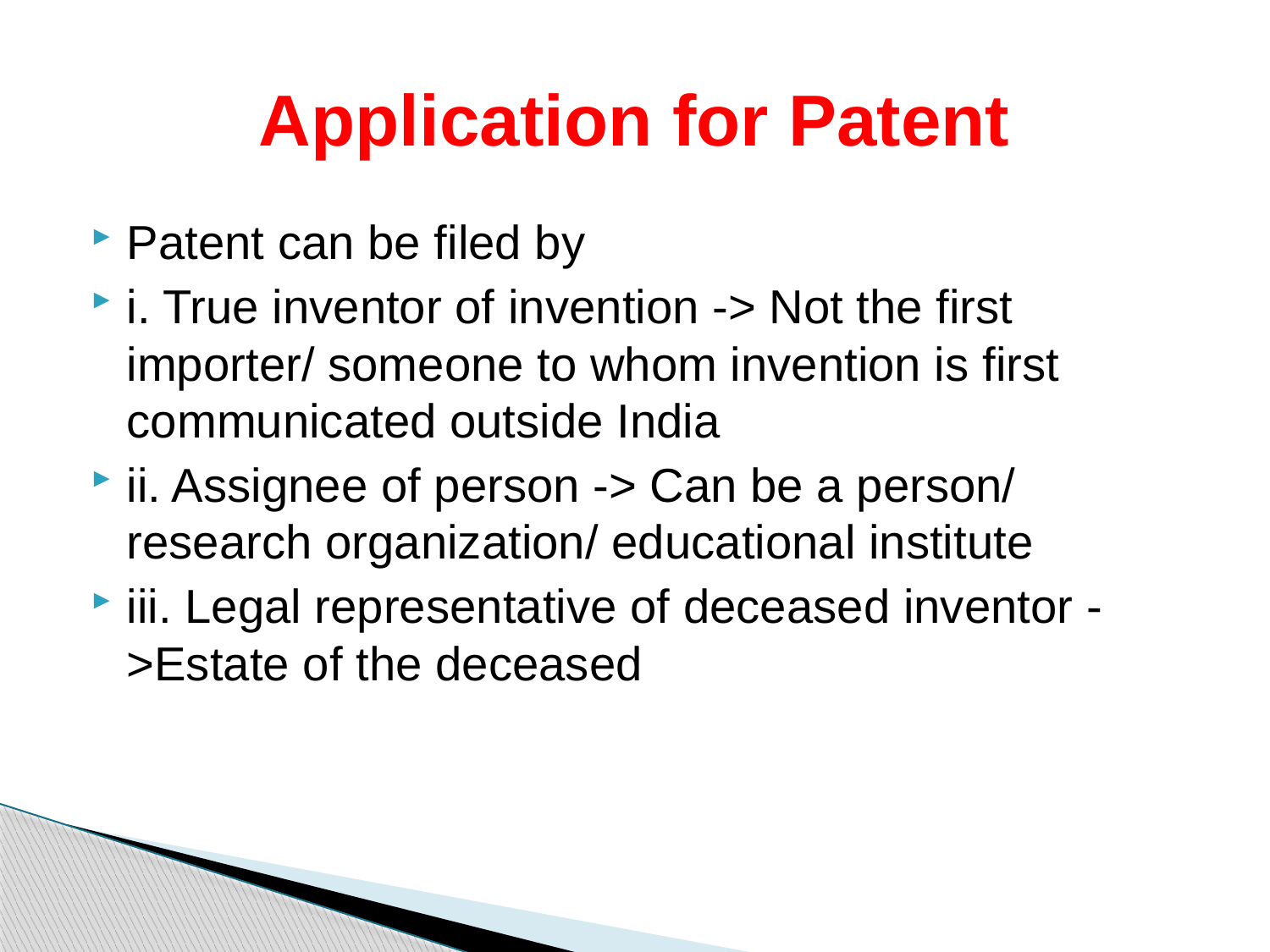

# Application for Patent
Patent can be filed by
i. True inventor of invention -> Not the first importer/ someone to whom invention is first communicated outside India
ii. Assignee of person -> Can be a person/ research organization/ educational institute
iii. Legal representative of deceased inventor ->Estate of the deceased